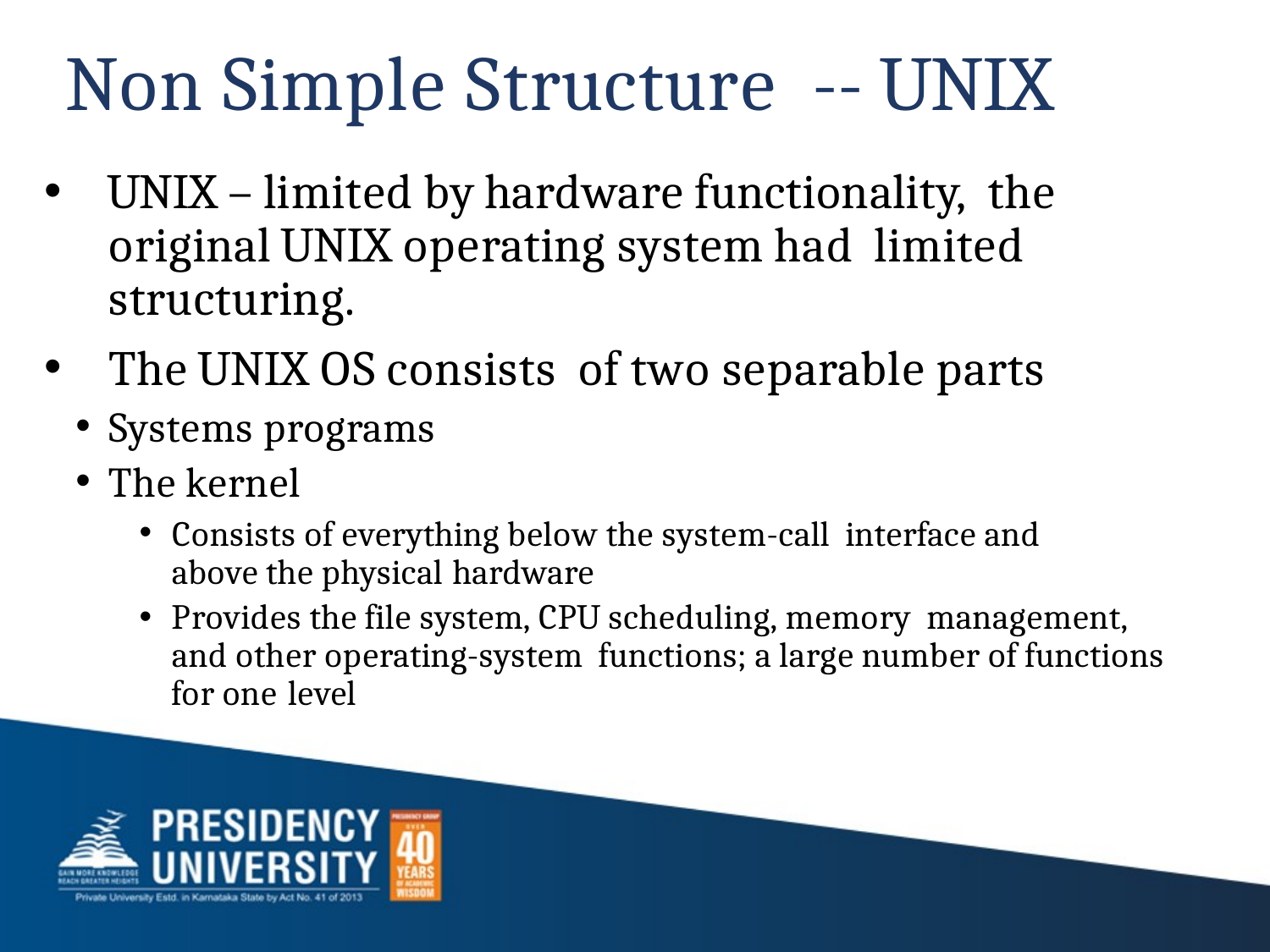

# Non Simple Structure	-- UNIX
UNIX – limited by hardware functionality,  the original UNIX operating system had  limited structuring.
The UNIX OS consists  of two separable parts
Systems programs
The kernel
Consists of everything below the system-call  interface and above the physical hardware
Provides the file system, CPU scheduling, memory  management, and other operating-system  functions; a large number of functions for one level